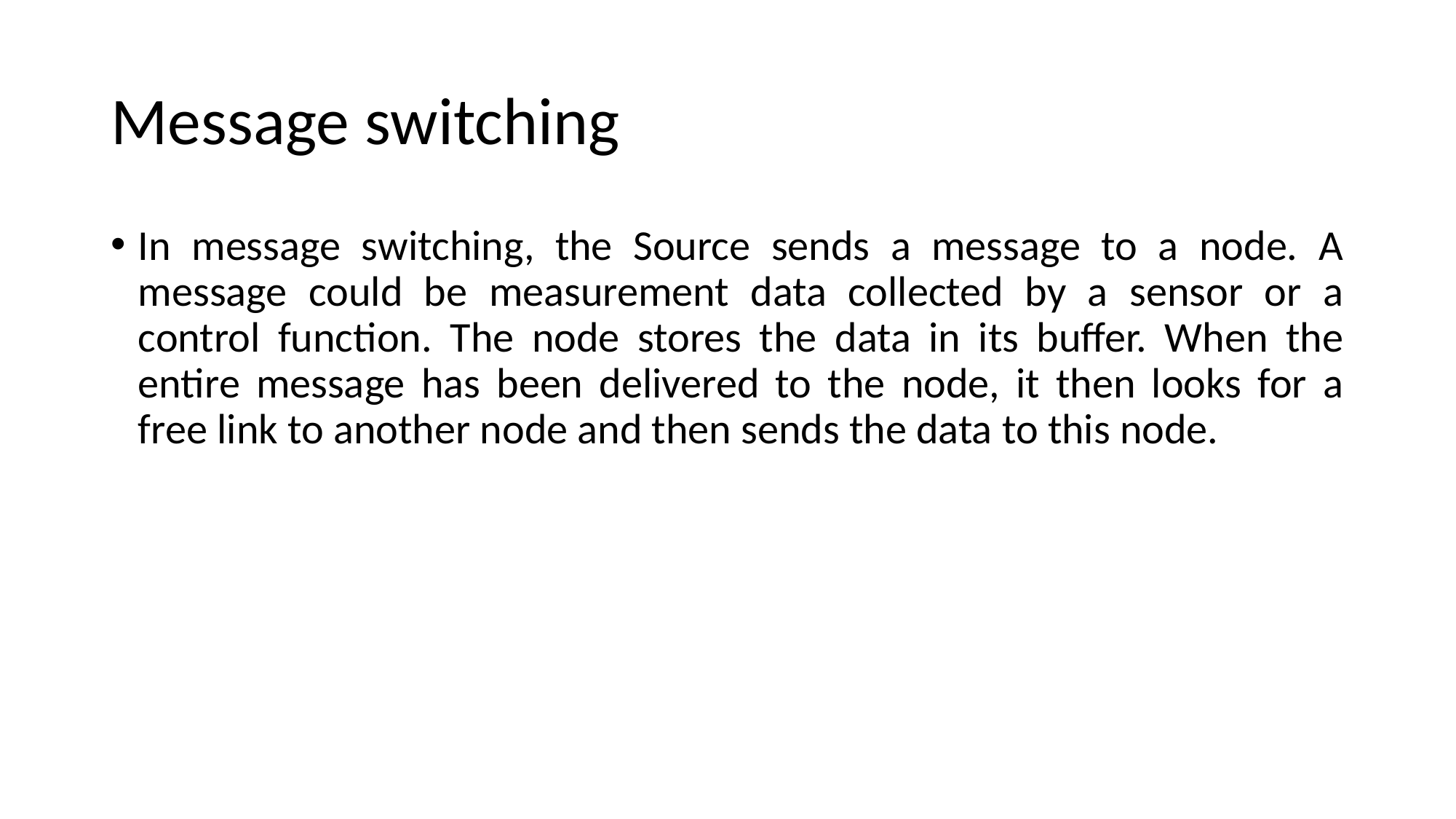

# Message switching
In message switching, the Source sends a message to a node. A message could be measurement data collected by a sensor or a control function. The node stores the data in its buffer. When the entire message has been delivered to the node, it then looks for a free link to another node and then sends the data to this node.